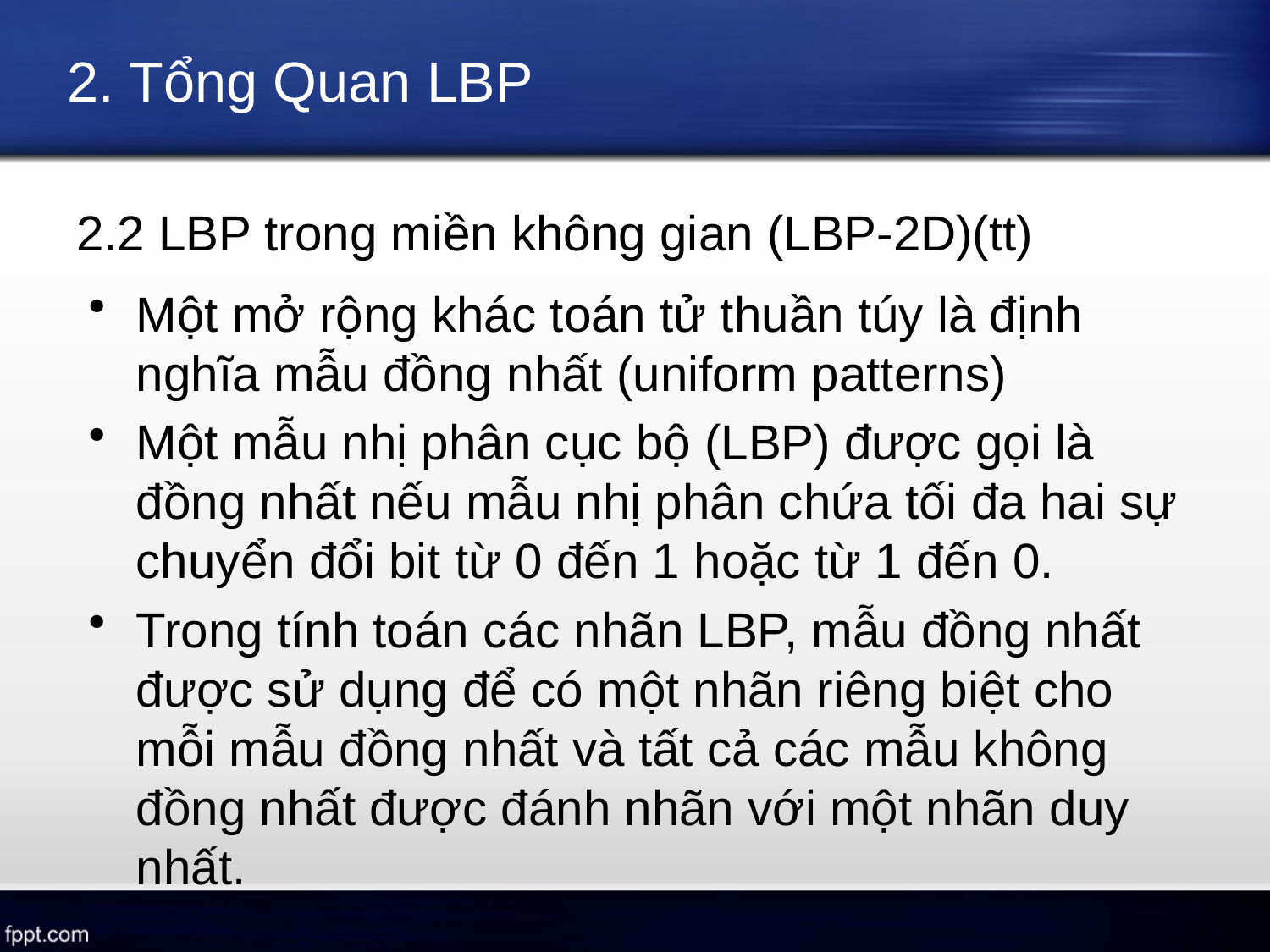

# 2. Tổng Quan LBP
2.2 LBP trong miền không gian (LBP-2D)(tt)
Một mở rộng khác toán tử thuần túy là định nghĩa mẫu đồng nhất (uniform patterns)
Một mẫu nhị phân cục bộ (LBP) được gọi là đồng nhất nếu mẫu nhị phân chứa tối đa hai sự chuyển đổi bit từ 0 đến 1 hoặc từ 1 đến 0.
Trong tính toán các nhãn LBP, mẫu đồng nhất được sử dụng để có một nhãn riêng biệt cho mỗi mẫu đồng nhất và tất cả các mẫu không đồng nhất được đánh nhãn với một nhãn duy nhất.